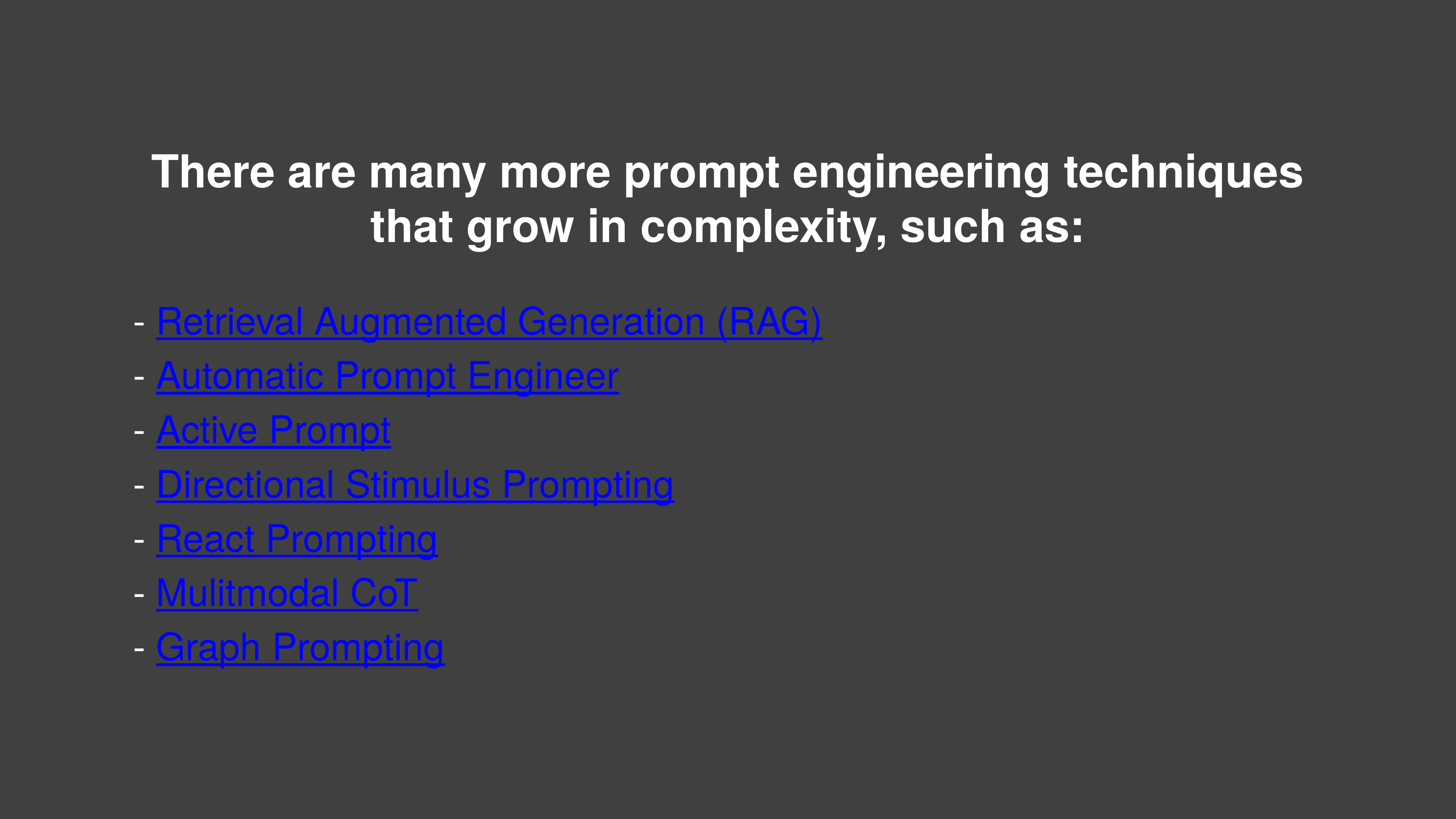

There are many more prompt engineering techniques that grow in complexity, such as:

- Retrieval Augmented Generation (RAG)
- Automatic Prompt Engineer
- Active Prompt
- Directional Stimulus Prompting
- React Prompting
- Mulitmodal CoT
- Graph Prompting